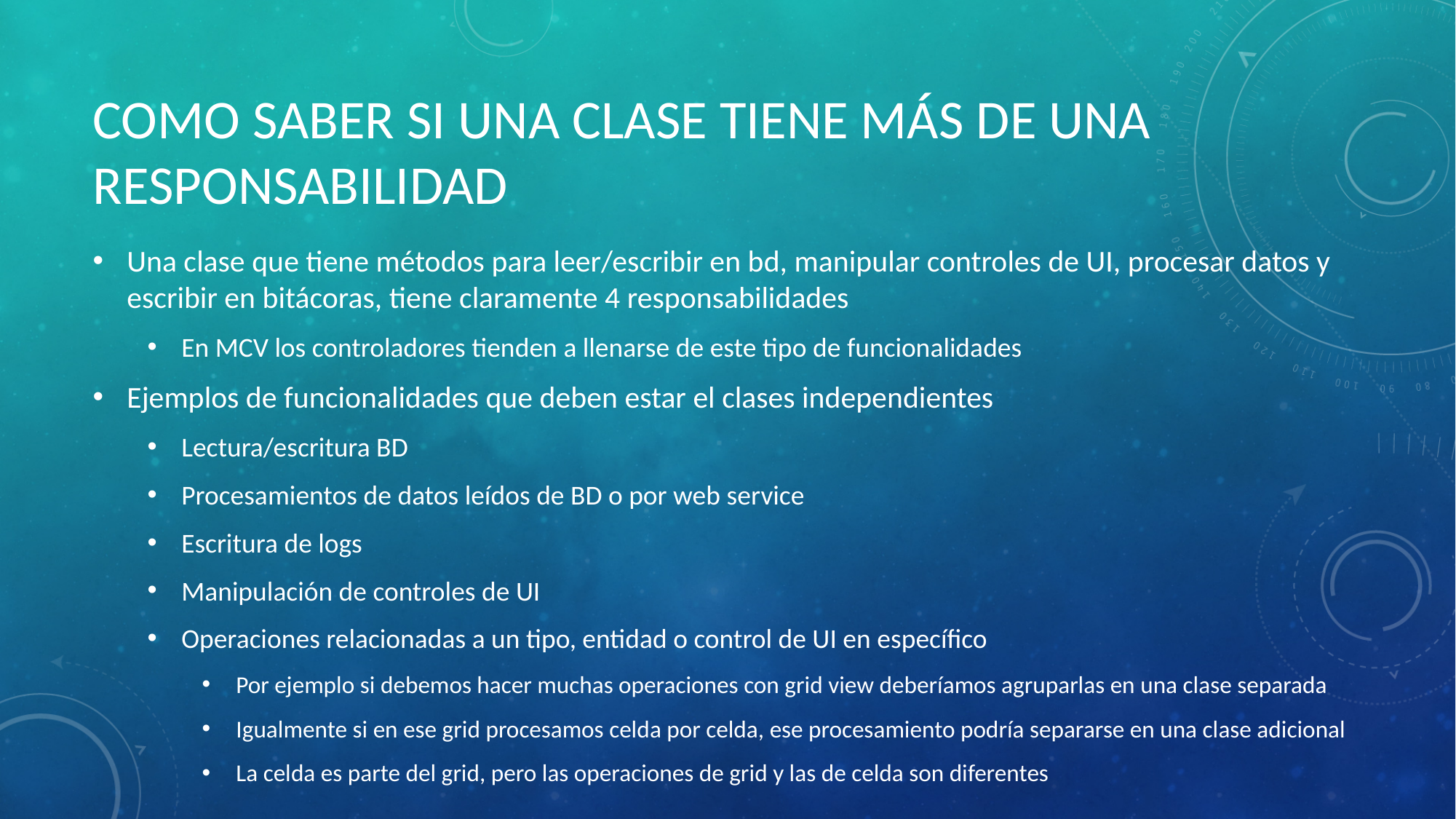

# Como saber si una clase tiene más de una responsabilidad
Una clase que tiene métodos para leer/escribir en bd, manipular controles de UI, procesar datos y escribir en bitácoras, tiene claramente 4 responsabilidades
En MCV los controladores tienden a llenarse de este tipo de funcionalidades
Ejemplos de funcionalidades que deben estar el clases independientes
Lectura/escritura BD
Procesamientos de datos leídos de BD o por web service
Escritura de logs
Manipulación de controles de UI
Operaciones relacionadas a un tipo, entidad o control de UI en específico
Por ejemplo si debemos hacer muchas operaciones con grid view deberíamos agruparlas en una clase separada
Igualmente si en ese grid procesamos celda por celda, ese procesamiento podría separarse en una clase adicional
La celda es parte del grid, pero las operaciones de grid y las de celda son diferentes